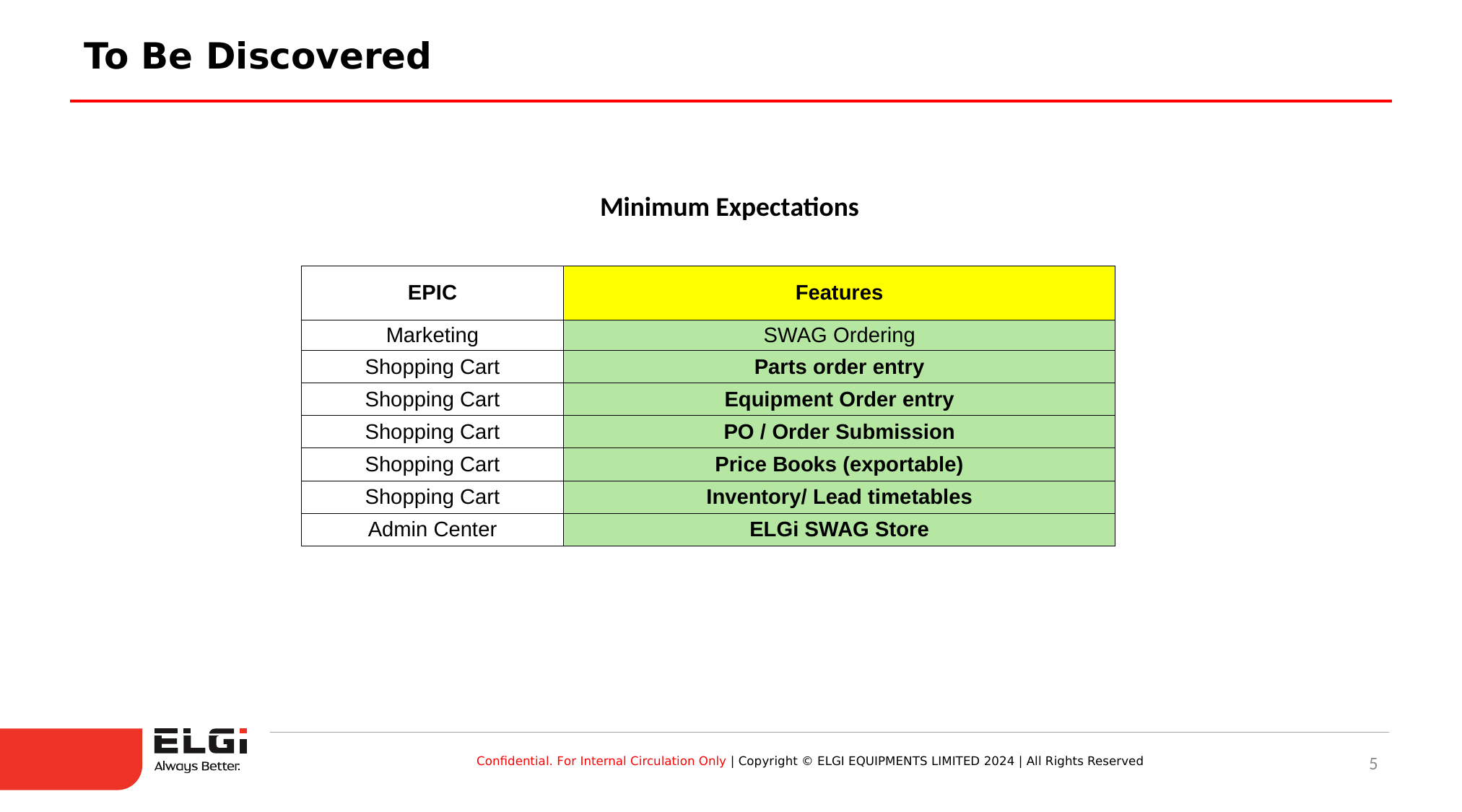

To Be Discovered
Minimum Expectations
| EPIC | Features |
| --- | --- |
| Marketing | SWAG Ordering |
| Shopping Cart | Parts order entry |
| Shopping Cart | Equipment Order entry |
| Shopping Cart | PO / Order Submission |
| Shopping Cart | Price Books (exportable) |
| Shopping Cart | Inventory/ Lead timetables |
| Admin Center | ELGi SWAG Store |